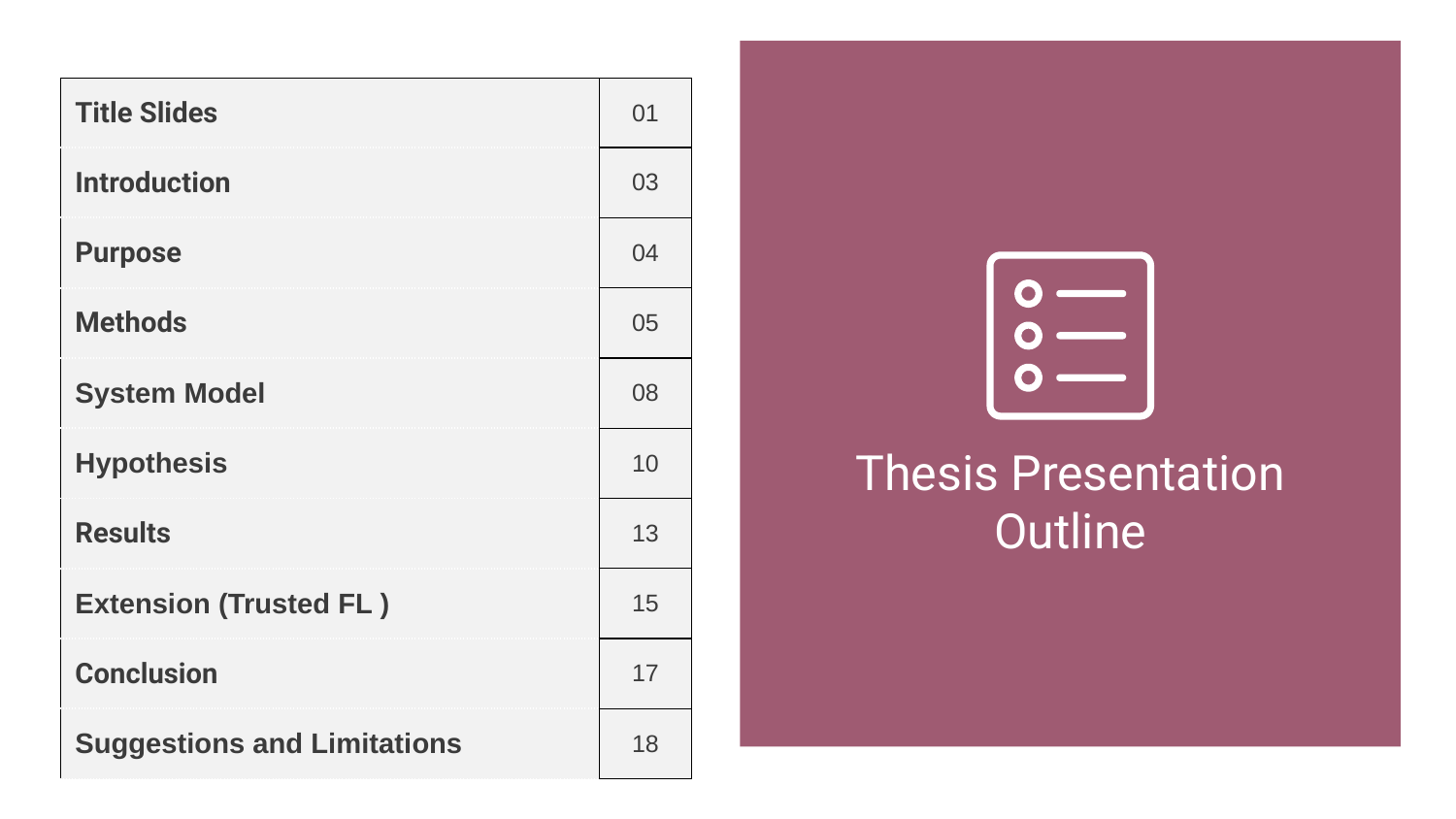

| Title Slides | 01 |
| --- | --- |
| Introduction | 03 |
| Purpose | 04 |
| Methods | 05 |
| System Model | 08 |
| Hypothesis | 10 |
| Results | 13 |
| Extension (Trusted FL ) | 15 |
| Conclusion | 17 |
| Suggestions and Limitations | 18 |

Thesis Presentation Outline